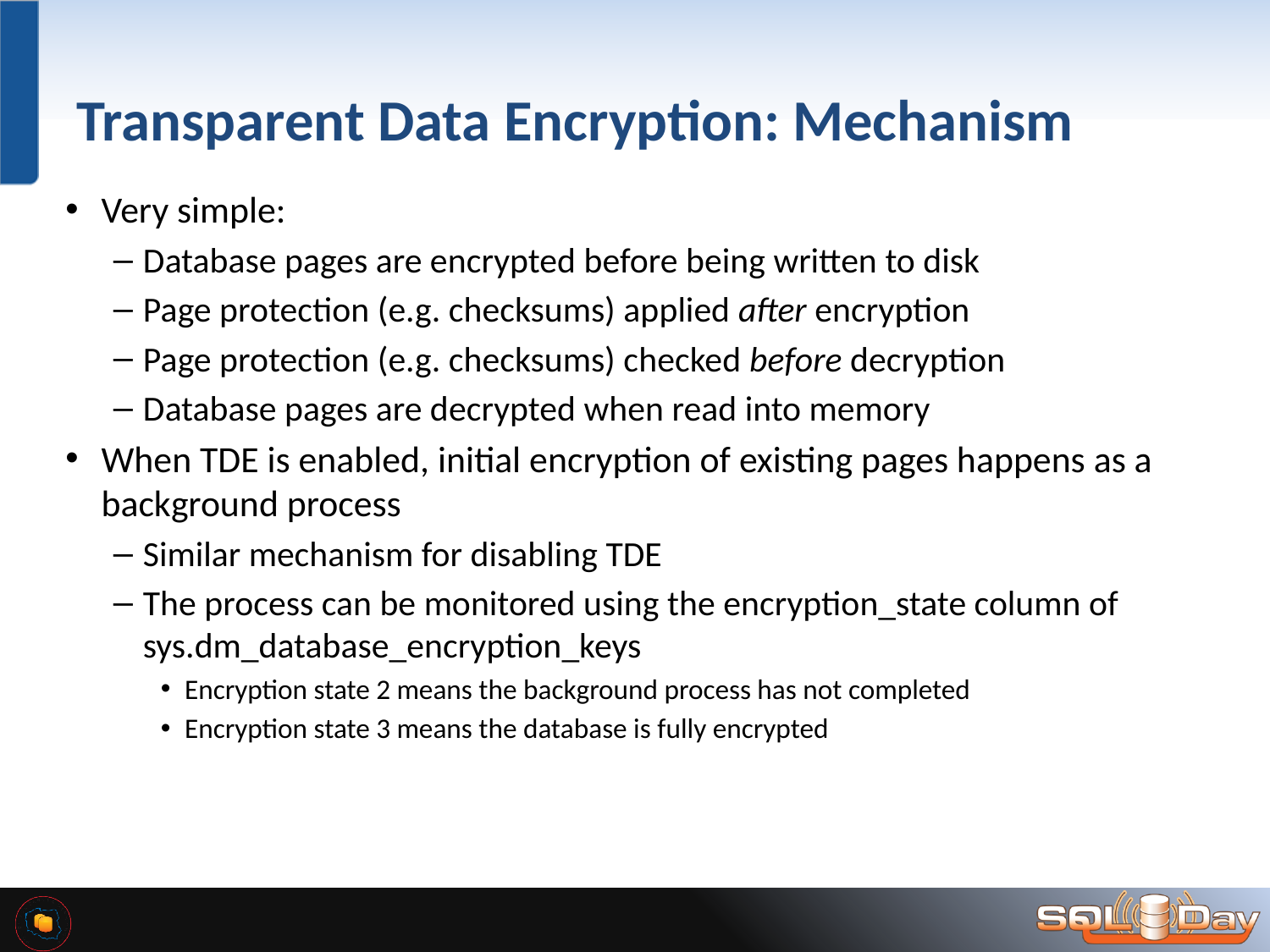

# Transparent Data Encryption: Mechanism
Very simple:
Database pages are encrypted before being written to disk
Page protection (e.g. checksums) applied after encryption
Page protection (e.g. checksums) checked before decryption
Database pages are decrypted when read into memory
When TDE is enabled, initial encryption of existing pages happens as a background process
Similar mechanism for disabling TDE
The process can be monitored using the encryption_state column of sys.dm_database_encryption_keys
Encryption state 2 means the background process has not completed
Encryption state 3 means the database is fully encrypted